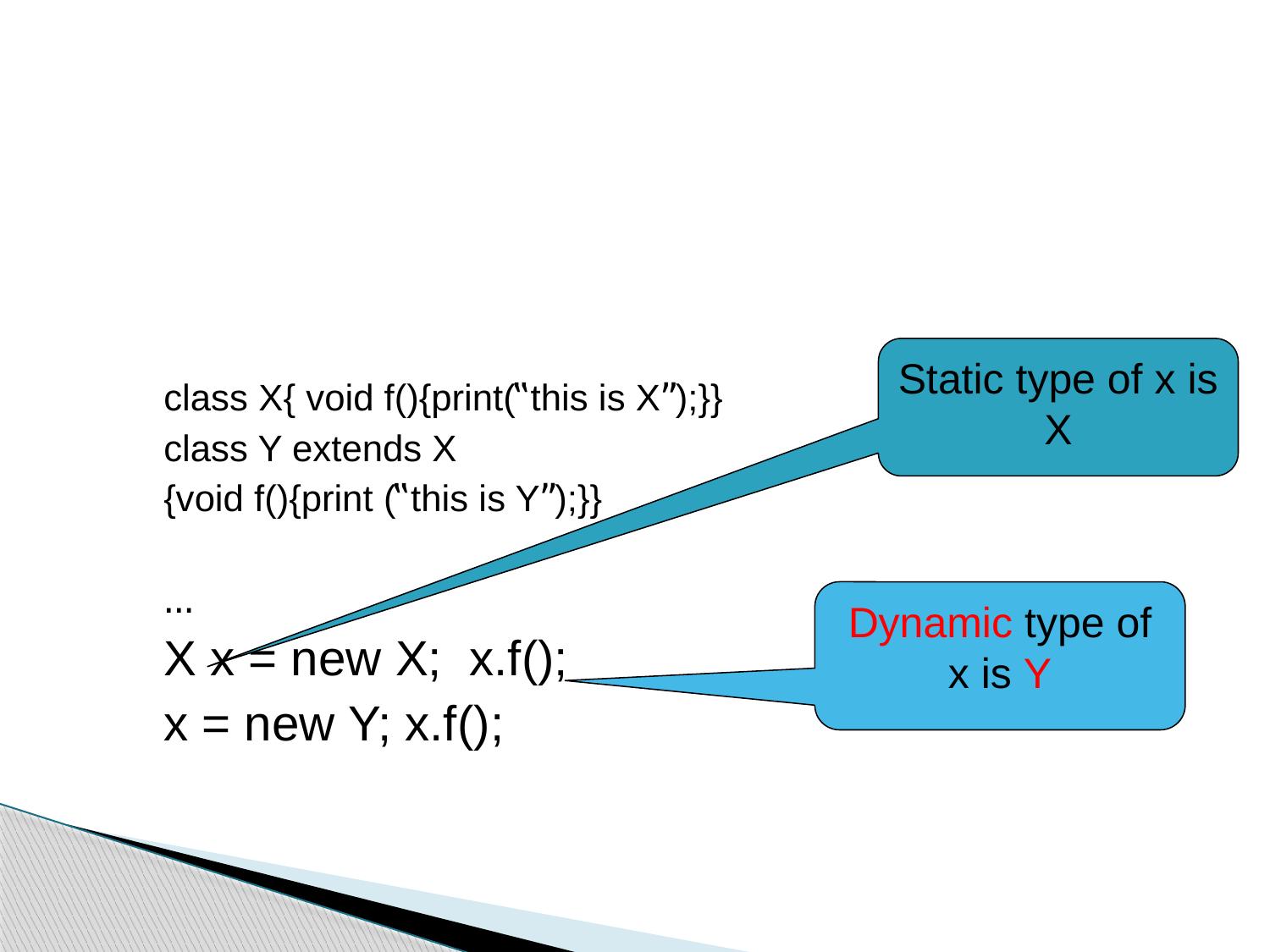

class X{ void f(){print(“this is X”);}}
class Y extends X
{void f(){print (“this is Y”);}}

…
X x = new X;  x.f();
x = new Y; x.f();

Static type of x is X
Dynamic type of x is Y